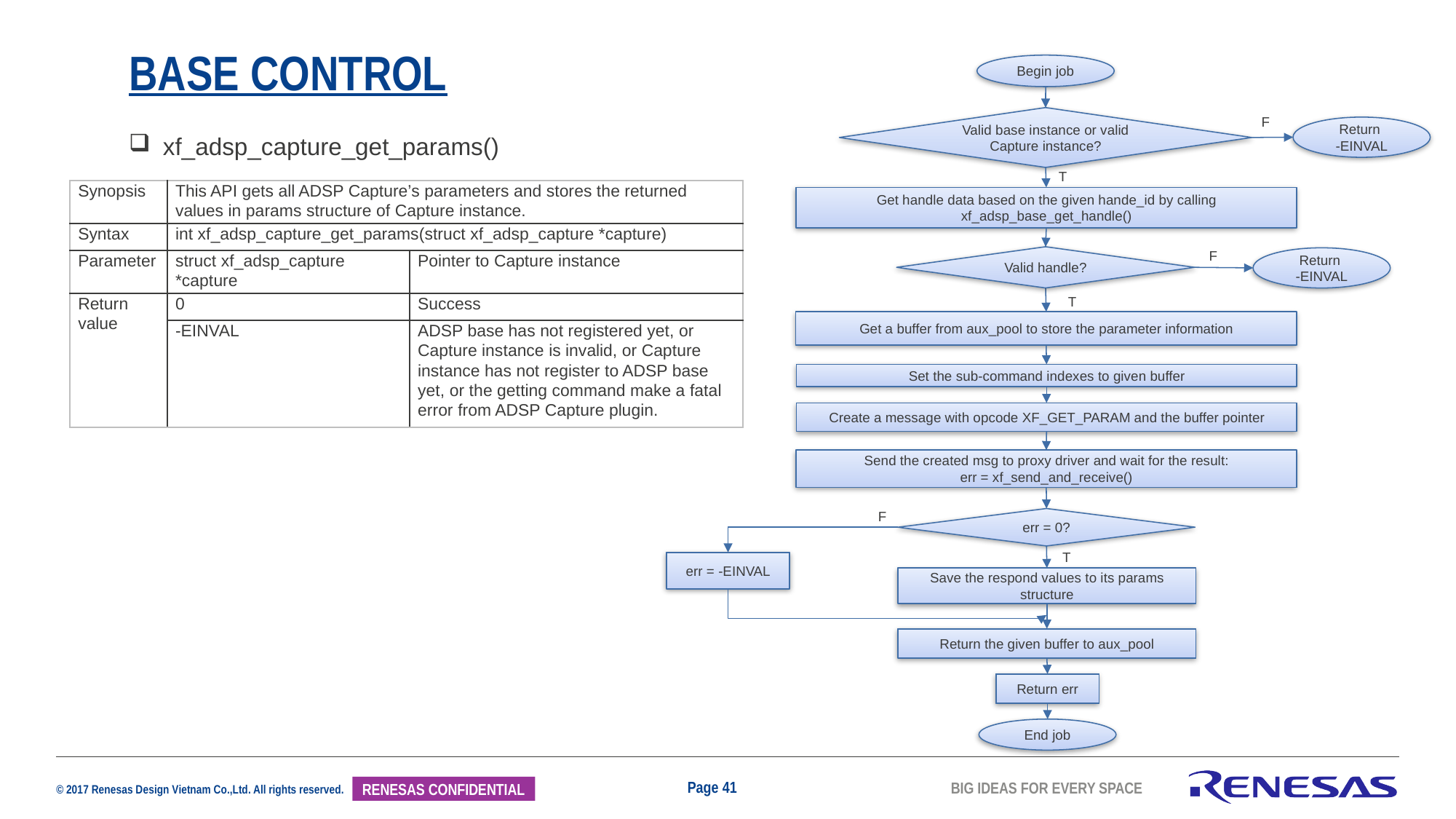

# Base control
Begin job
Valid base instance or valid Capture instance?
F
Return
-EINVAL
xf_adsp_capture_get_params()
T
| Synopsis | This API gets all ADSP Capture’s parameters and stores the returned values in params structure of Capture instance. |  |
| --- | --- | --- |
| Syntax | int xf\_adsp\_capture\_get\_params(struct xf\_adsp\_capture \*capture) |  |
| Parameter | struct xf\_adsp\_capture \*capture | Pointer to Capture instance |
| Return value | 0 | Success |
|  | -EINVAL | ADSP base has not registered yet, or Capture instance is invalid, or Capture instance has not register to ADSP base yet, or the getting command make a fatal error from ADSP Capture plugin. |
Get handle data based on the given hande_id by calling xf_adsp_base_get_handle()
F
Valid handle?
Return
-EINVAL
T
Get a buffer from aux_pool to store the parameter information
Set the sub-command indexes to given buffer
Create a message with opcode XF_GET_PARAM and the buffer pointer
Send the created msg to proxy driver and wait for the result:
err = xf_send_and_receive()
F
err = 0?
T
err = -EINVAL
Save the respond values to its params structure
Return the given buffer to aux_pool
Return err
End job
Page 41